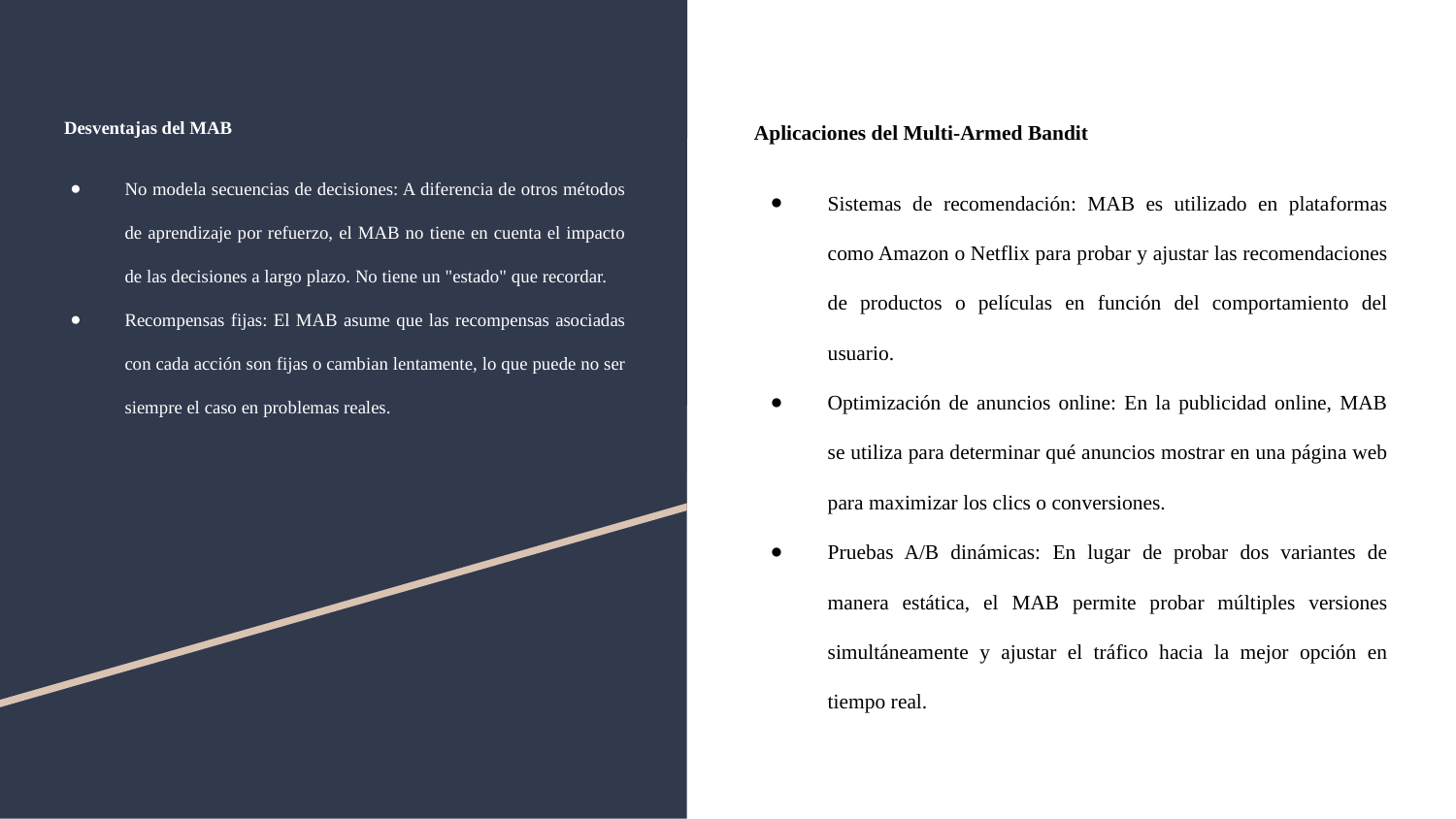

# Desventajas del MAB
No modela secuencias de decisiones: A diferencia de otros métodos de aprendizaje por refuerzo, el MAB no tiene en cuenta el impacto de las decisiones a largo plazo. No tiene un "estado" que recordar.
Recompensas fijas: El MAB asume que las recompensas asociadas con cada acción son fijas o cambian lentamente, lo que puede no ser siempre el caso en problemas reales.

Aplicaciones del Multi-Armed Bandit
Sistemas de recomendación: MAB es utilizado en plataformas como Amazon o Netflix para probar y ajustar las recomendaciones de productos o películas en función del comportamiento del usuario.
Optimización de anuncios online: En la publicidad online, MAB se utiliza para determinar qué anuncios mostrar en una página web para maximizar los clics o conversiones.
Pruebas A/B dinámicas: En lugar de probar dos variantes de manera estática, el MAB permite probar múltiples versiones simultáneamente y ajustar el tráfico hacia la mejor opción en tiempo real.